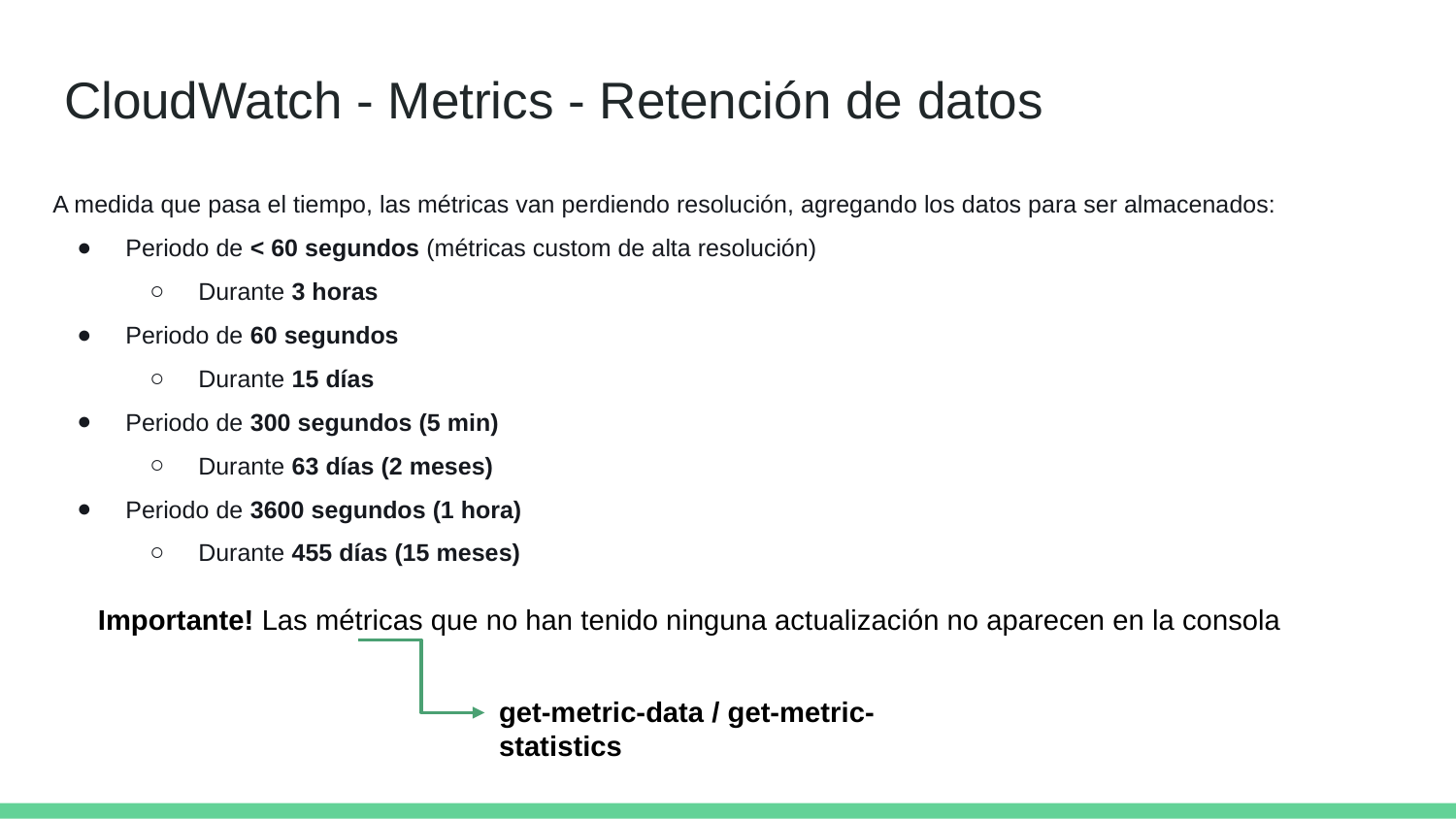

# CloudWatch - Metrics - Retención de datos
A medida que pasa el tiempo, las métricas van perdiendo resolución, agregando los datos para ser almacenados:
Periodo de < 60 segundos (métricas custom de alta resolución)
Durante 3 horas
Periodo de 60 segundos
Durante 15 días
Periodo de 300 segundos (5 min)
Durante 63 días (2 meses)
Periodo de 3600 segundos (1 hora)
Durante 455 días (15 meses)
Importante! Las métricas que no han tenido ninguna actualización no aparecen en la consola
get-metric-data / get-metric-statistics